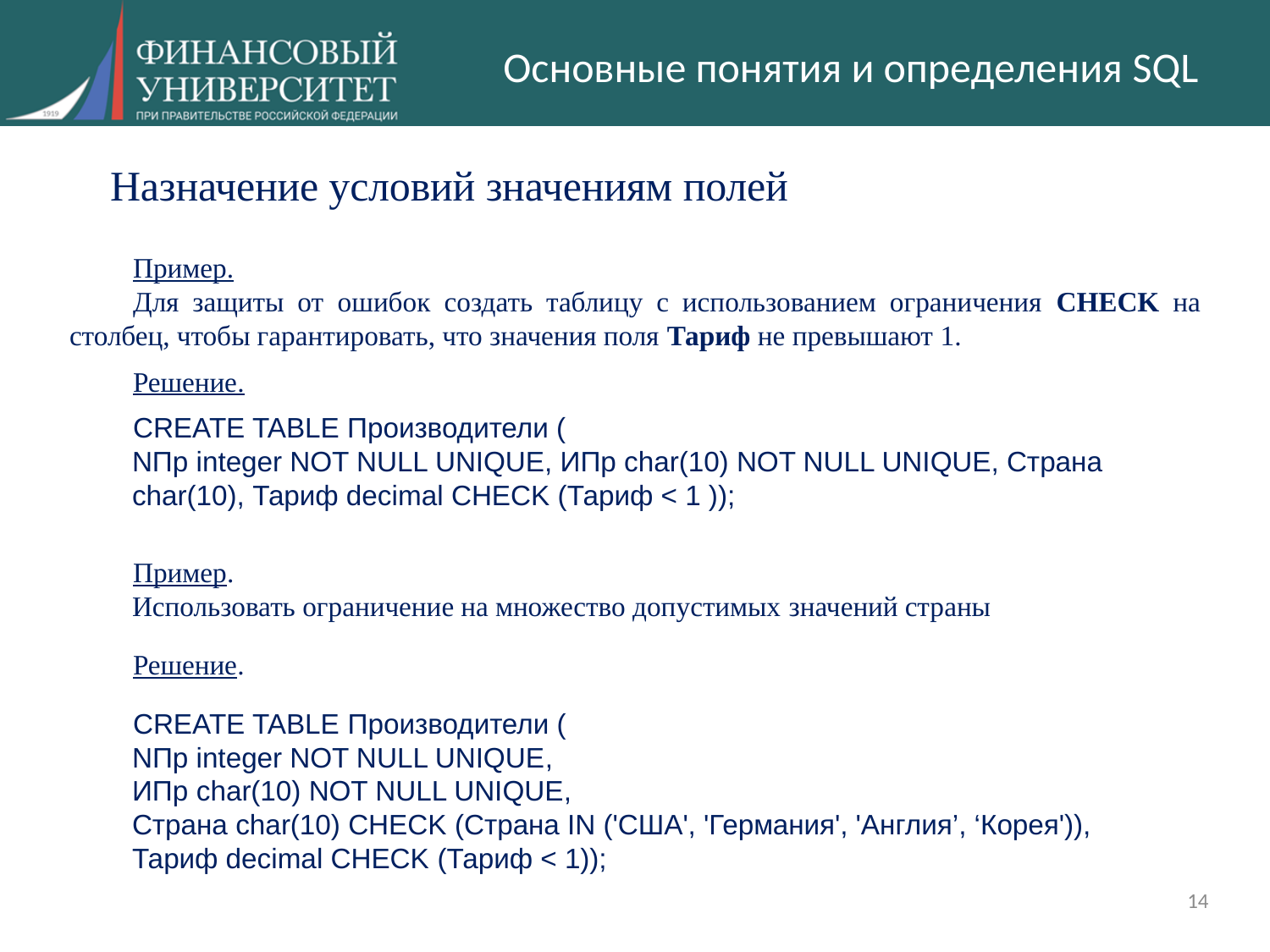

# Основные понятия и определения SQL
Назначение условий значениям полей
Пример.
Для защиты от ошибок создать таблицу с использованием ограничения CHECK на столбец, чтобы гарантировать, что значения поля Тариф не превышают 1.
Решение.
CREATE TABLE Производители (
NПр integer NOT NULL UNIQUE, ИПр char(10) NOT NULL UNIQUE, Страна char(10), Тариф decimal CHECK (Тариф < 1 ));
Пример.
Использовать ограничение на множество допустимых значений страны
Решение.
CREATE TABLE Производители (
NПр integer NOT NULL UNIQUE,
ИПр char(10) NOT NULL UNIQUE,
Страна char(10) CHECK (Страна IN ('США', 'Германия', 'Англия’, ‘Корея')),
Тариф decimal CHECK (Тариф < 1));
14